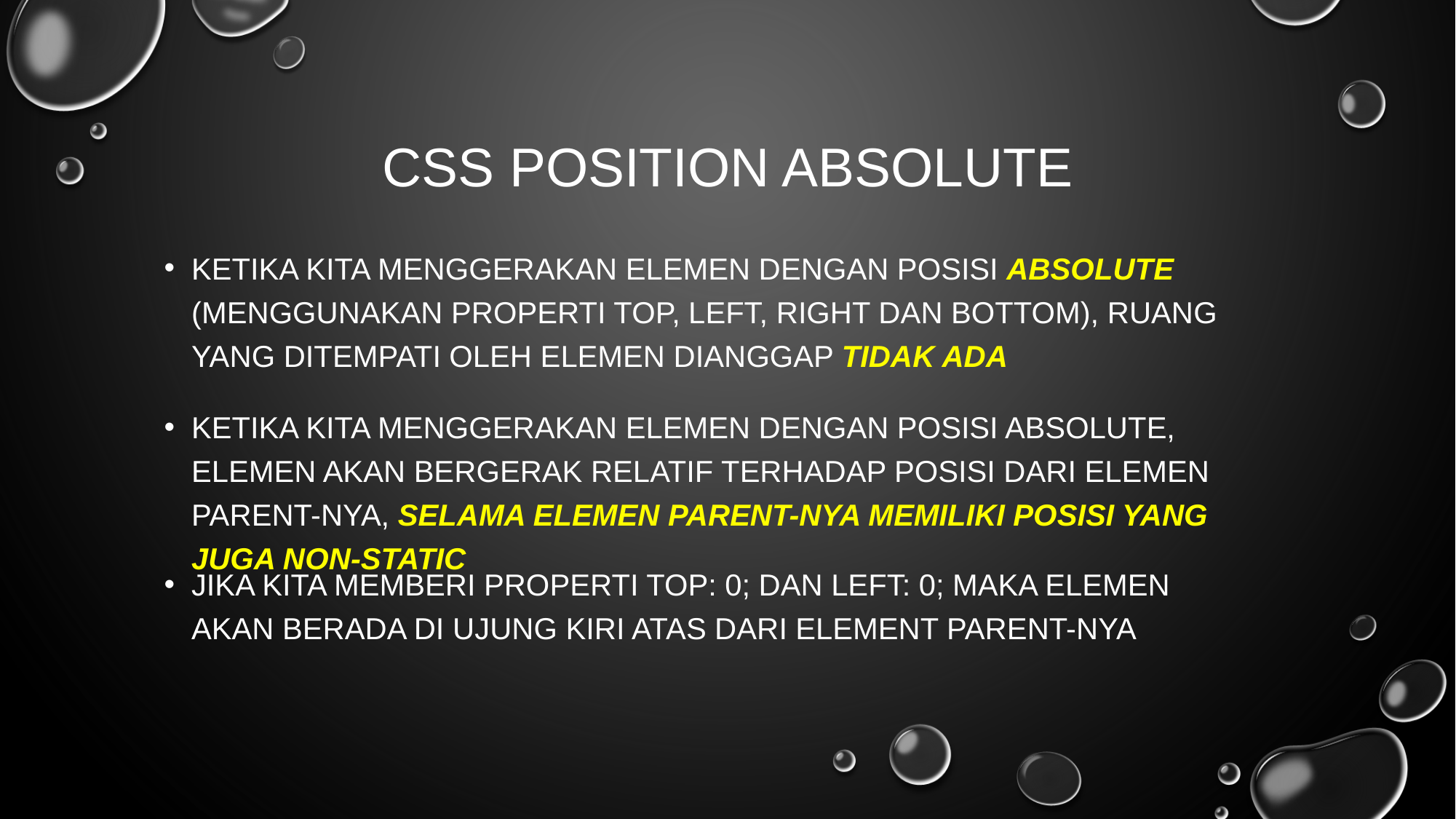

# CSS POSITION absolute
KETIKA KITa menggerakan elemen dengan posisi absolute (menggunakan properti top, left, right dan bottom), ruang yang ditempati oleh elemen dianggap tidak ada
Ketika kita menggerakan elemen dengan posisi absolute, elemen akan bergerak relatif terhadap posisi dari elemen parent-nya, selama elemen parent-nya memiliki posisi yang juga non-static
Jika kita memberi properti top: 0; dan left: 0; maka elemen akan berada di ujung kiri atas dari element parent-nya